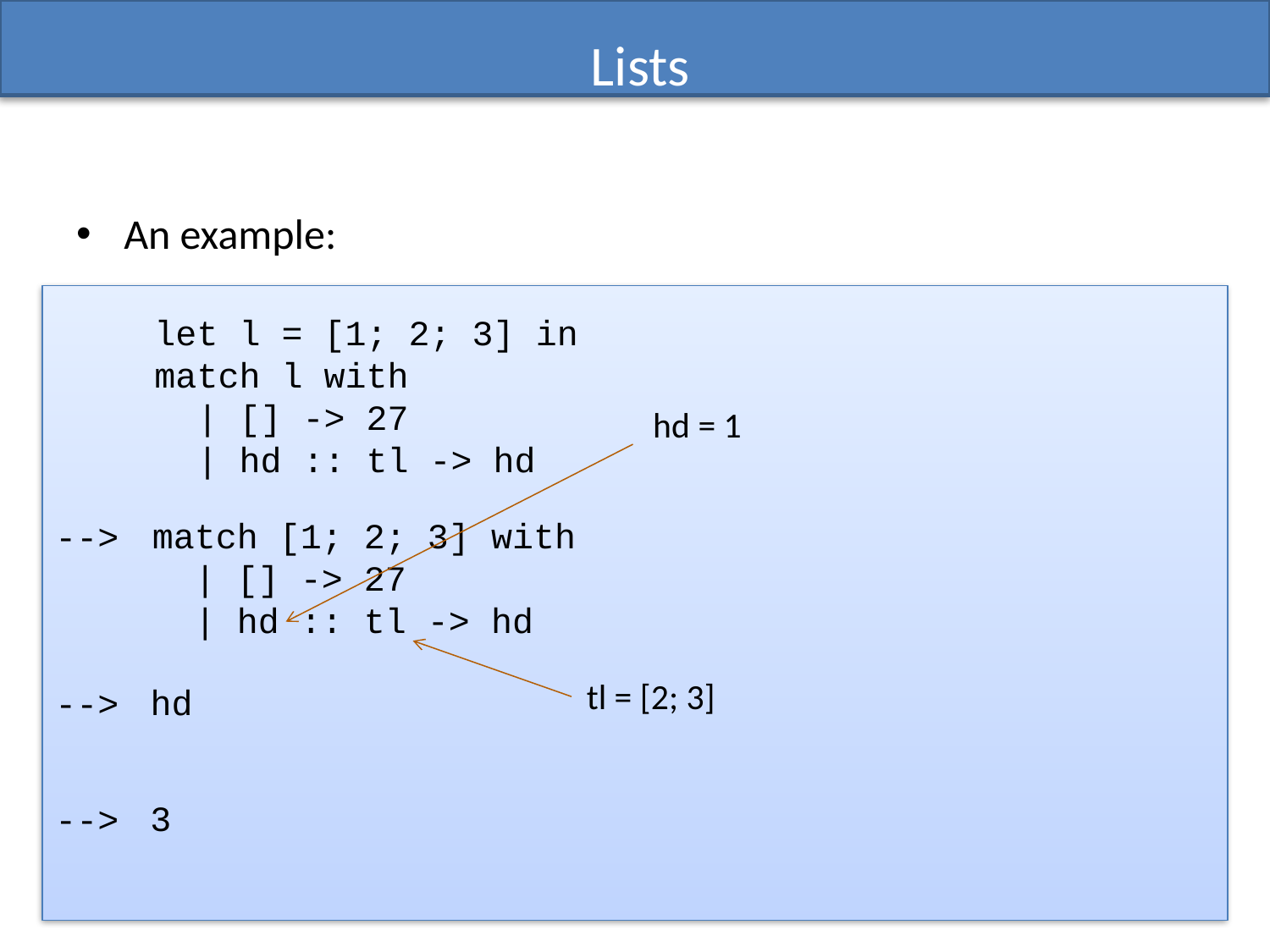

# Lists
An example:

let l = [1; 2; 3] in
match l with
  | [] -> 27
  | hd :: tl -> hd
hd = 1
match [1; 2; 3] with
  | [] -> 27
  | hd :: tl -> hd
-->
tl = [2; 3]
hd
-->
3
-->